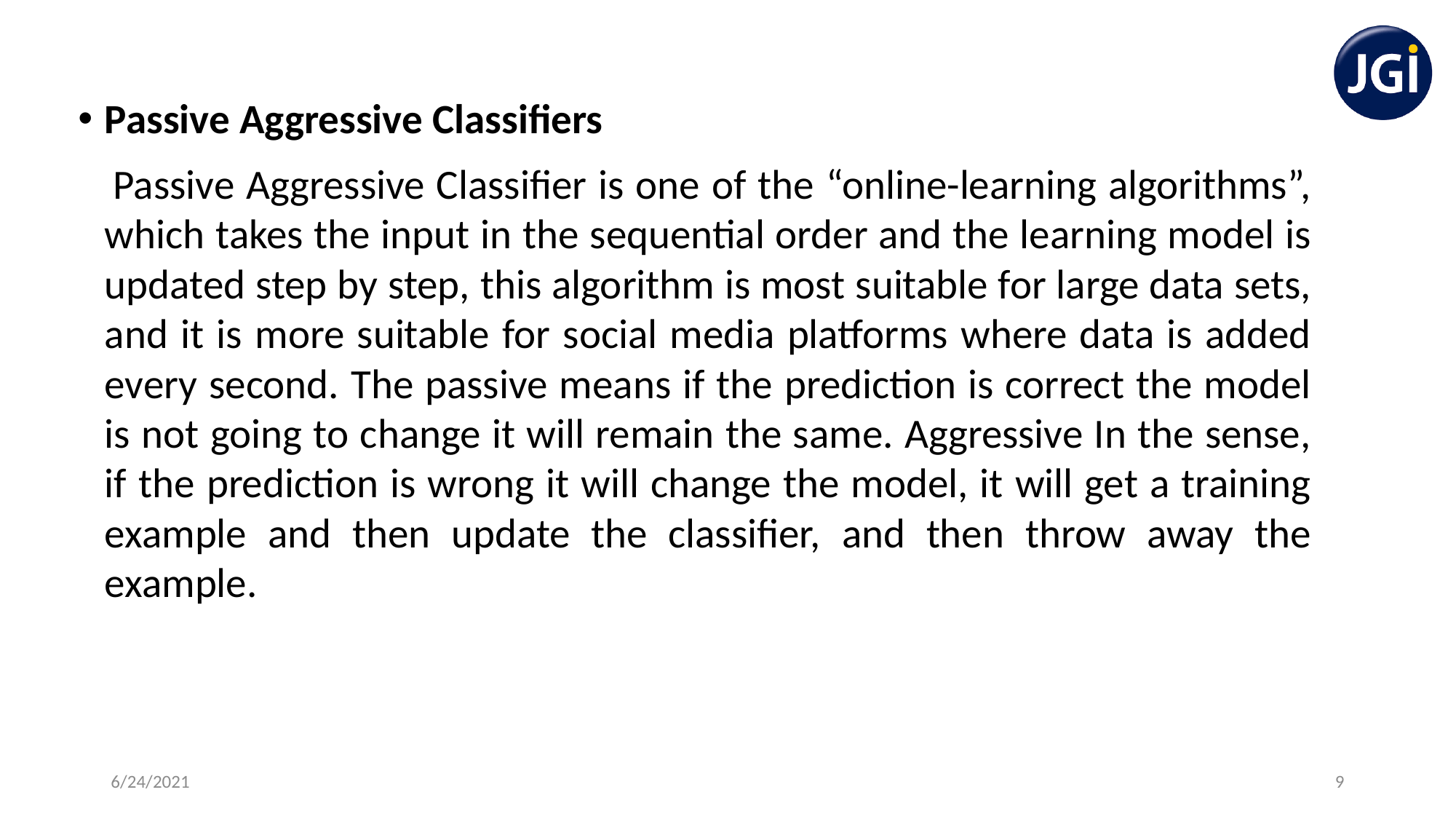

Passive Aggressive Classifiers
   Passive Aggressive Classifier is one of the “online-learning algorithms”, which takes the input in the sequential order and the learning model is updated step by step, this algorithm is most suitable for large data sets, and it is more suitable for social media platforms where data is added every second. The passive means if the prediction is correct the model is not going to change it will remain the same. Aggressive In the sense, if the prediction is wrong it will change the model, it will get a training example and then update the classifier, and then throw away the example.
6/24/2021
9